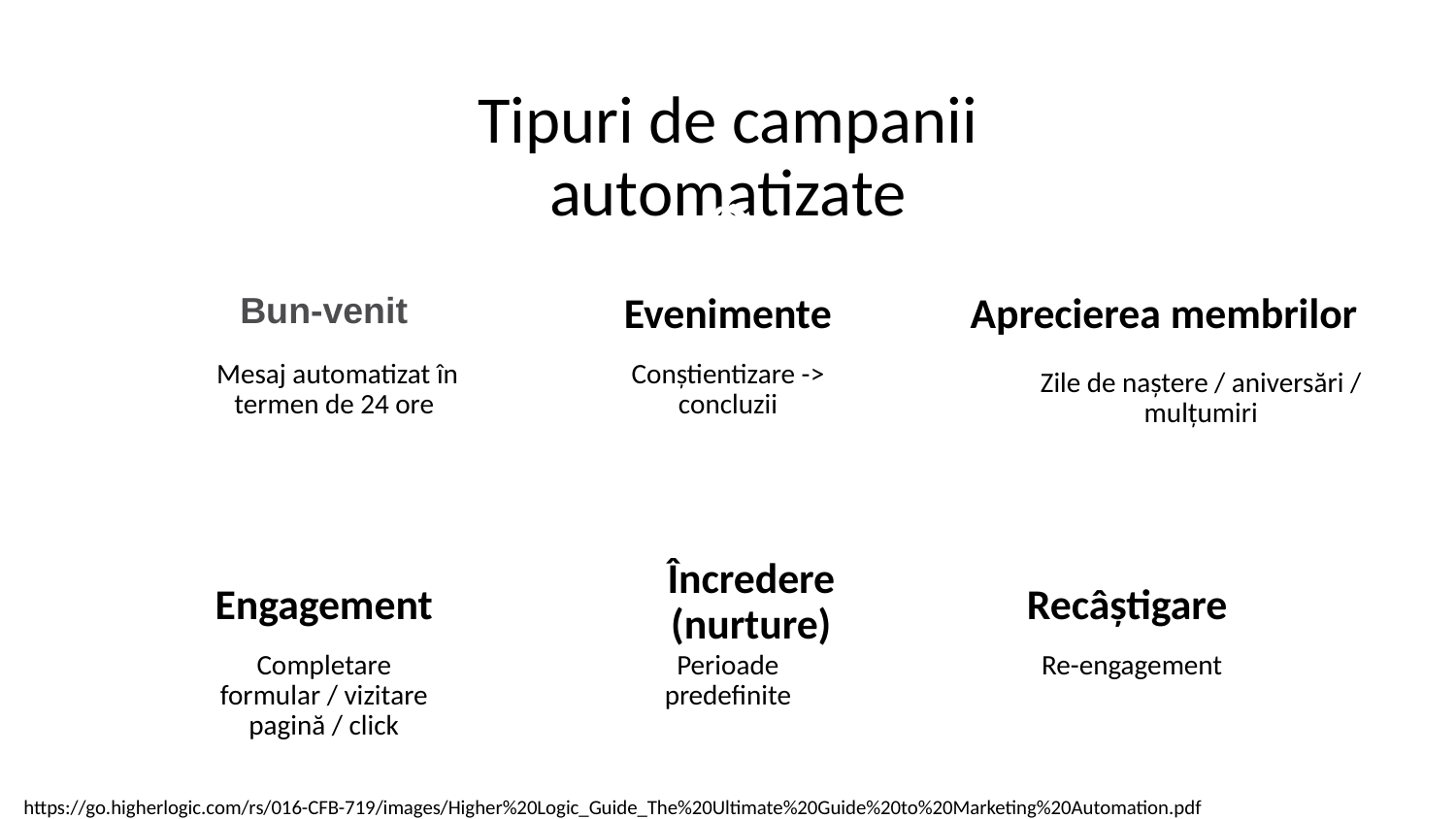

# Tipuri de campanii automatizate

Bun-venit
Evenimente
Aprecierea membrilor
Mesaj automatizat în termen de 24 ore

Conștientizare -> concluzii
Zile de naștere / aniversări / mulțumiri

Încredere (nurture)
Recâștigare
Engagement
Perioade predefinite
Re-engagement
Completare formular / vizitare pagină / click
https://go.higherlogic.com/rs/016-CFB-719/images/Higher%20Logic_Guide_The%20Ultimate%20Guide%20to%20Marketing%20Automation.pdf